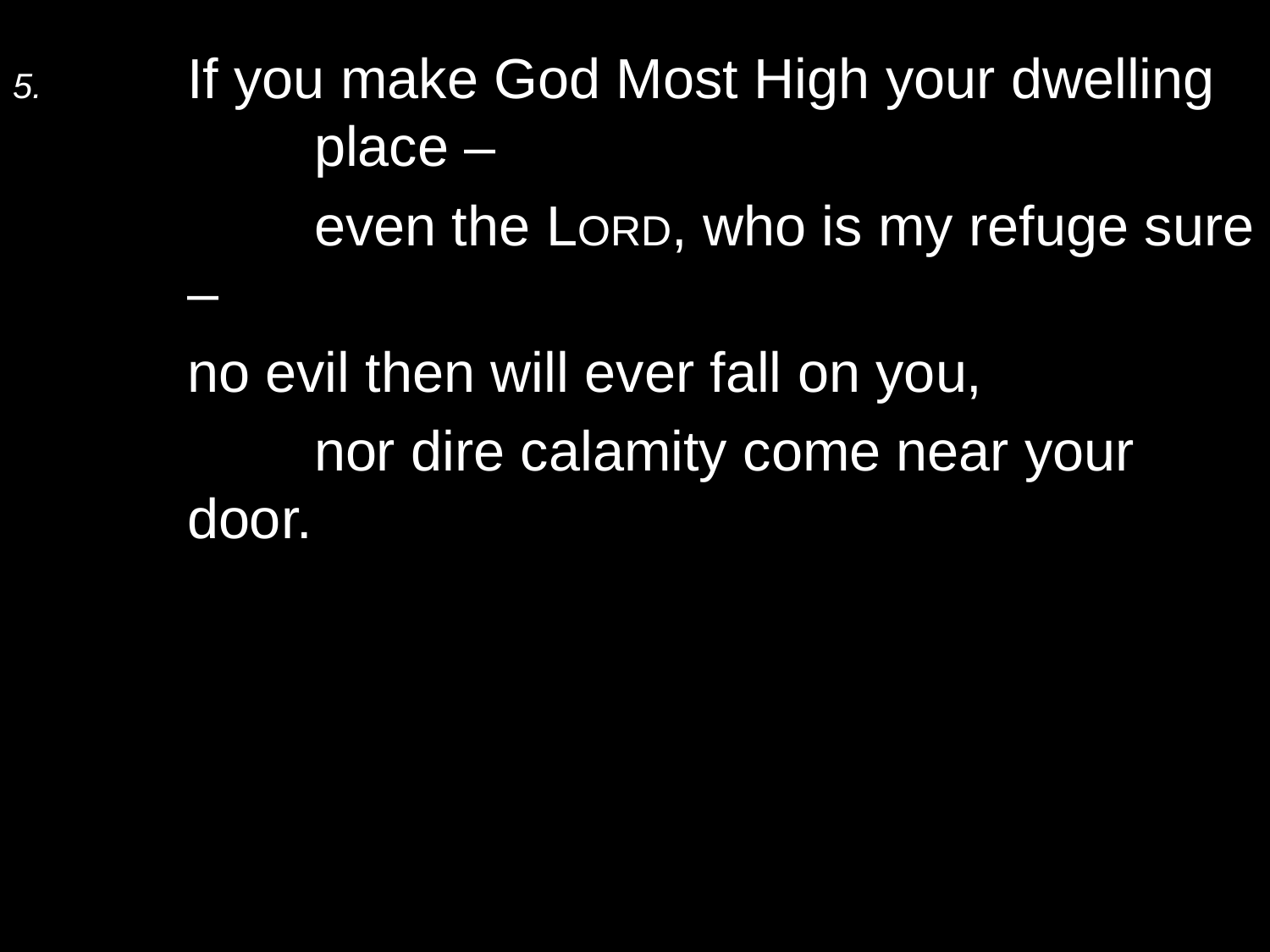

5.	If you make God Most High your dwelling 	place –
		even the Lord, who is my refuge sure –
	no evil then will ever fall on you,
		nor dire calamity come near your door.